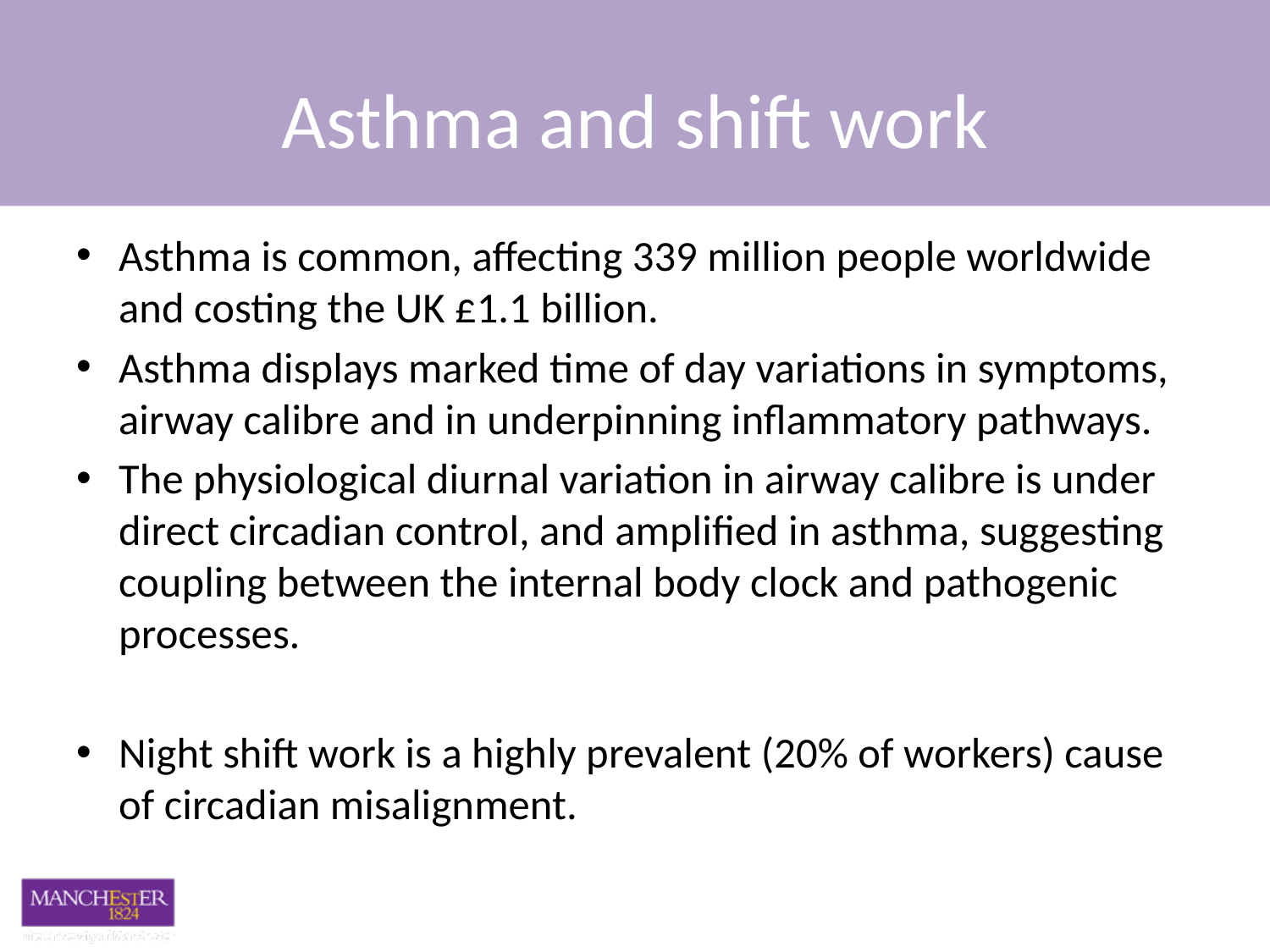

# Asthma and shift work
Asthma is common, affecting 339 million people worldwide and costing the UK £1.1 billion.
Asthma displays marked time of day variations in symptoms, airway calibre and in underpinning inflammatory pathways.
The physiological diurnal variation in airway calibre is under direct circadian control, and amplified in asthma, suggesting coupling between the internal body clock and pathogenic processes.

Night shift work is a highly prevalent (20% of workers) cause of circadian misalignment.